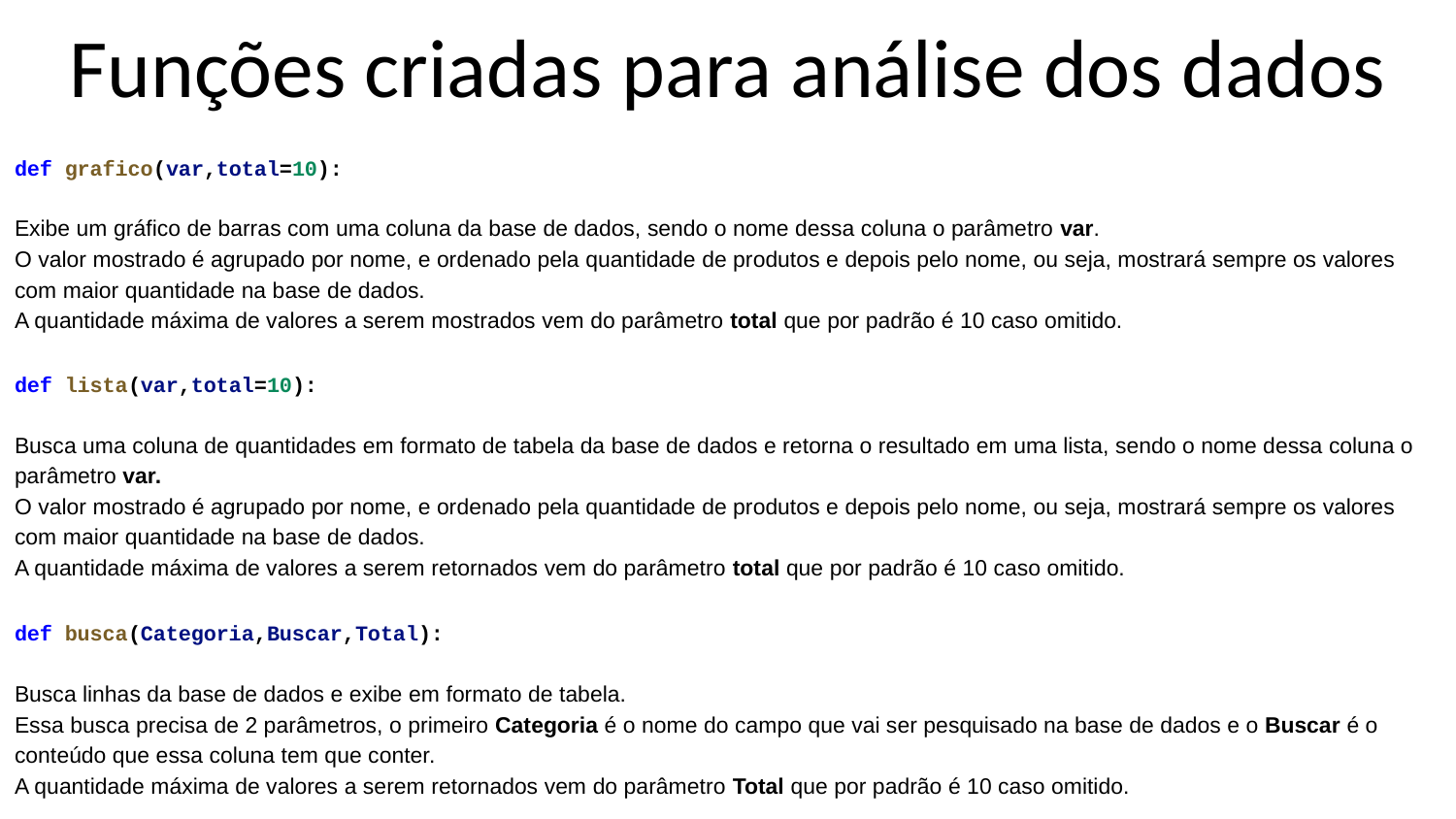

Funções criadas para análise dos dados
def grafico(var,total=10):

Exibe um gráfico de barras com uma coluna da base de dados, sendo o nome dessa coluna o parâmetro var.
O valor mostrado é agrupado por nome, e ordenado pela quantidade de produtos e depois pelo nome, ou seja, mostrará sempre os valores com maior quantidade na base de dados.
A quantidade máxima de valores a serem mostrados vem do parâmetro total que por padrão é 10 caso omitido.

def lista(var,total=10):

Busca uma coluna de quantidades em formato de tabela da base de dados e retorna o resultado em uma lista, sendo o nome dessa coluna o parâmetro var.
O valor mostrado é agrupado por nome, e ordenado pela quantidade de produtos e depois pelo nome, ou seja, mostrará sempre os valores com maior quantidade na base de dados.
A quantidade máxima de valores a serem retornados vem do parâmetro total que por padrão é 10 caso omitido.

def busca(Categoria,Buscar,Total):

Busca linhas da base de dados e exibe em formato de tabela.
Essa busca precisa de 2 parâmetros, o primeiro Categoria é o nome do campo que vai ser pesquisado na base de dados e o Buscar é o conteúdo que essa coluna tem que conter.
A quantidade máxima de valores a serem retornados vem do parâmetro Total que por padrão é 10 caso omitido.